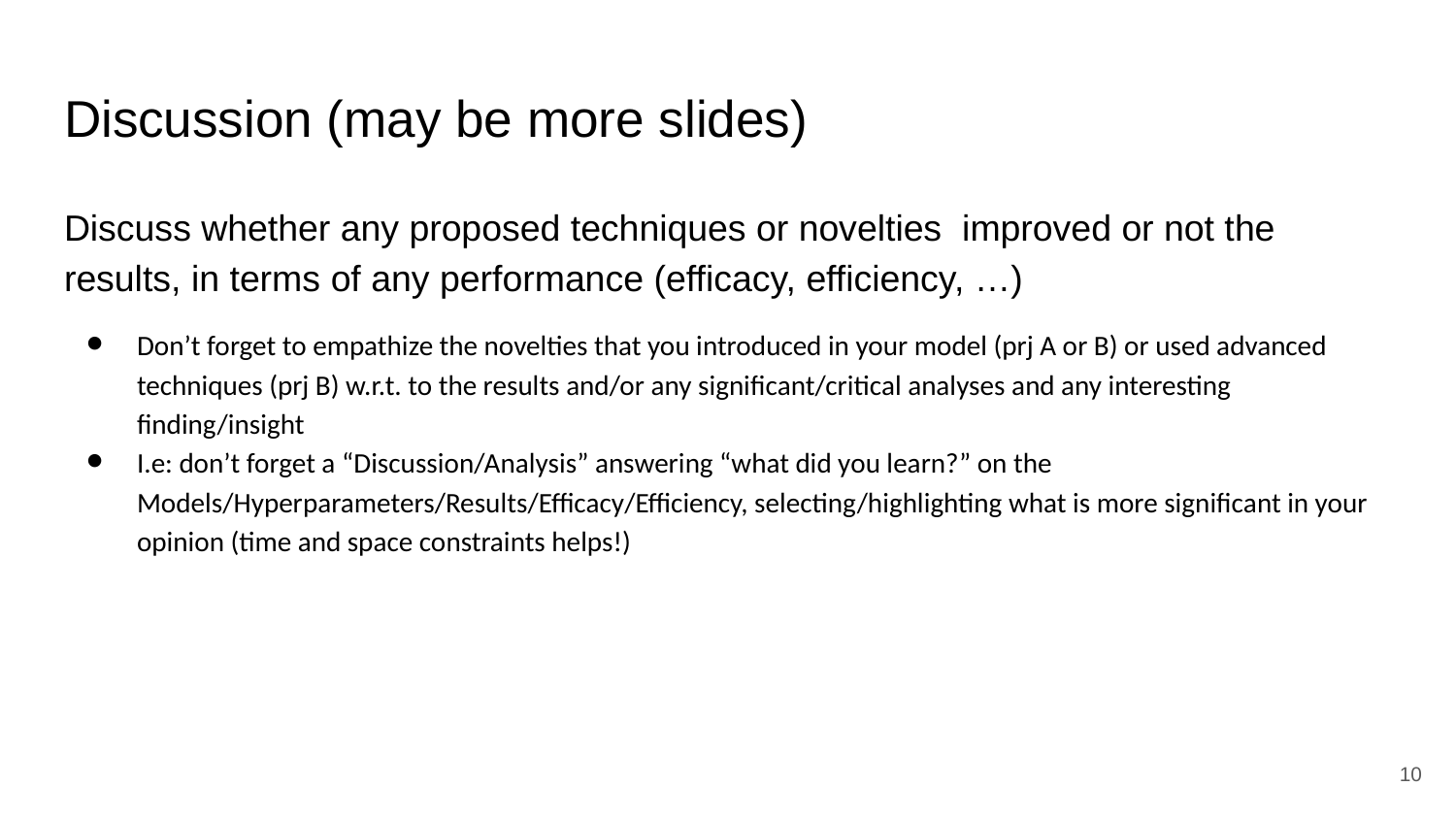

# Discussion (may be more slides)

Discuss whether any proposed techniques or novelties  improved or not the results, in terms of any performance (efficacy, efficiency, …)
Don’t forget to empathize the novelties that you introduced in your model (prj A or B) or used advanced techniques (prj B) w.r.t. to the results and/or any significant/critical analyses and any interesting finding/insight
I.e: don’t forget a “Discussion/Analysis” answering “what did you learn?” on the Models/Hyperparameters/Results/Efficacy/Efficiency, selecting/highlighting what is more significant in your opinion (time and space constraints helps!)

10